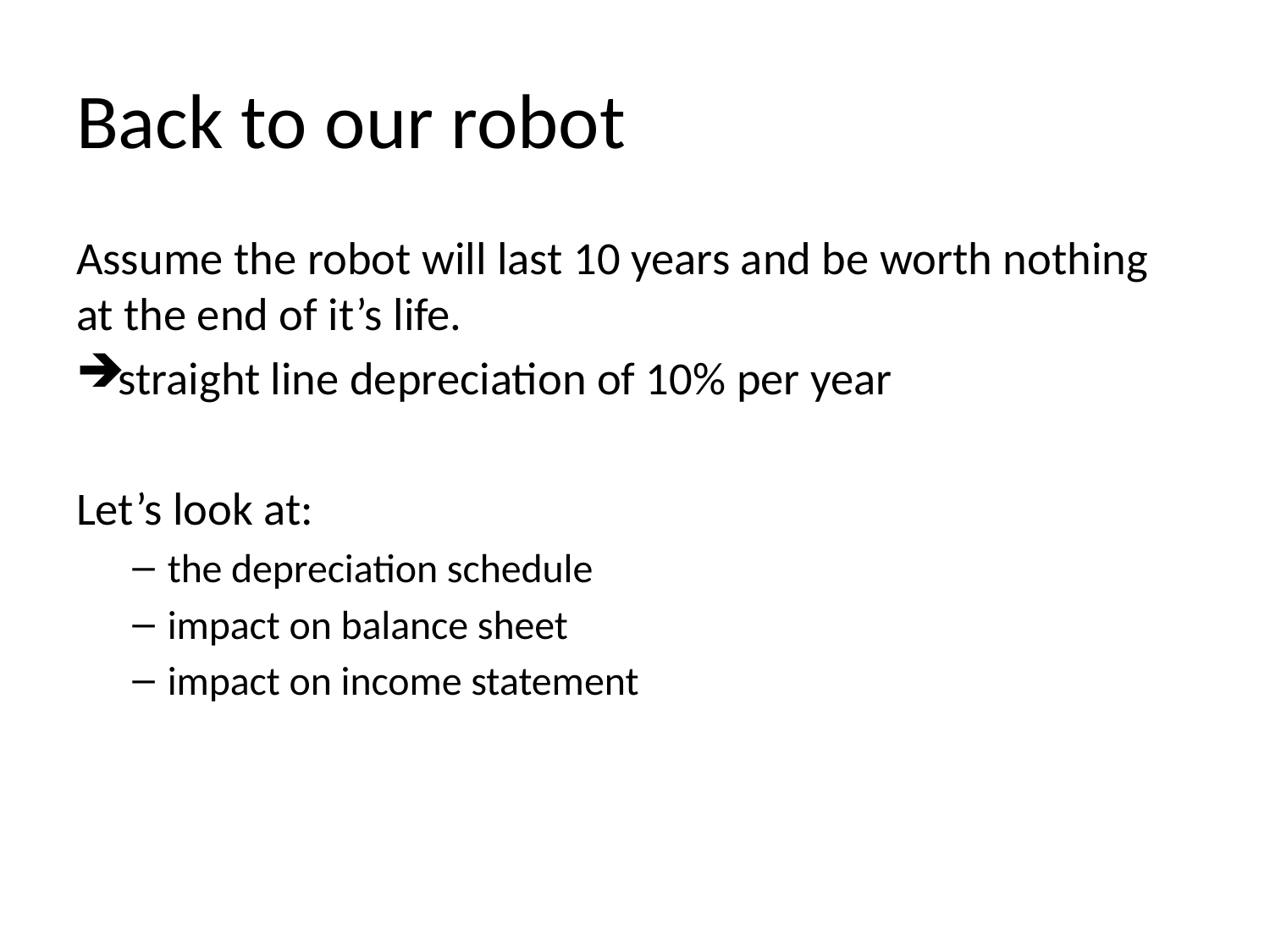

# Back to our robot
Assume the robot will last 10 years and be worth nothing at the end of it’s life.
straight line depreciation of 10% per year

Let’s look at:
the depreciation schedule
impact on balance sheet
impact on income statement